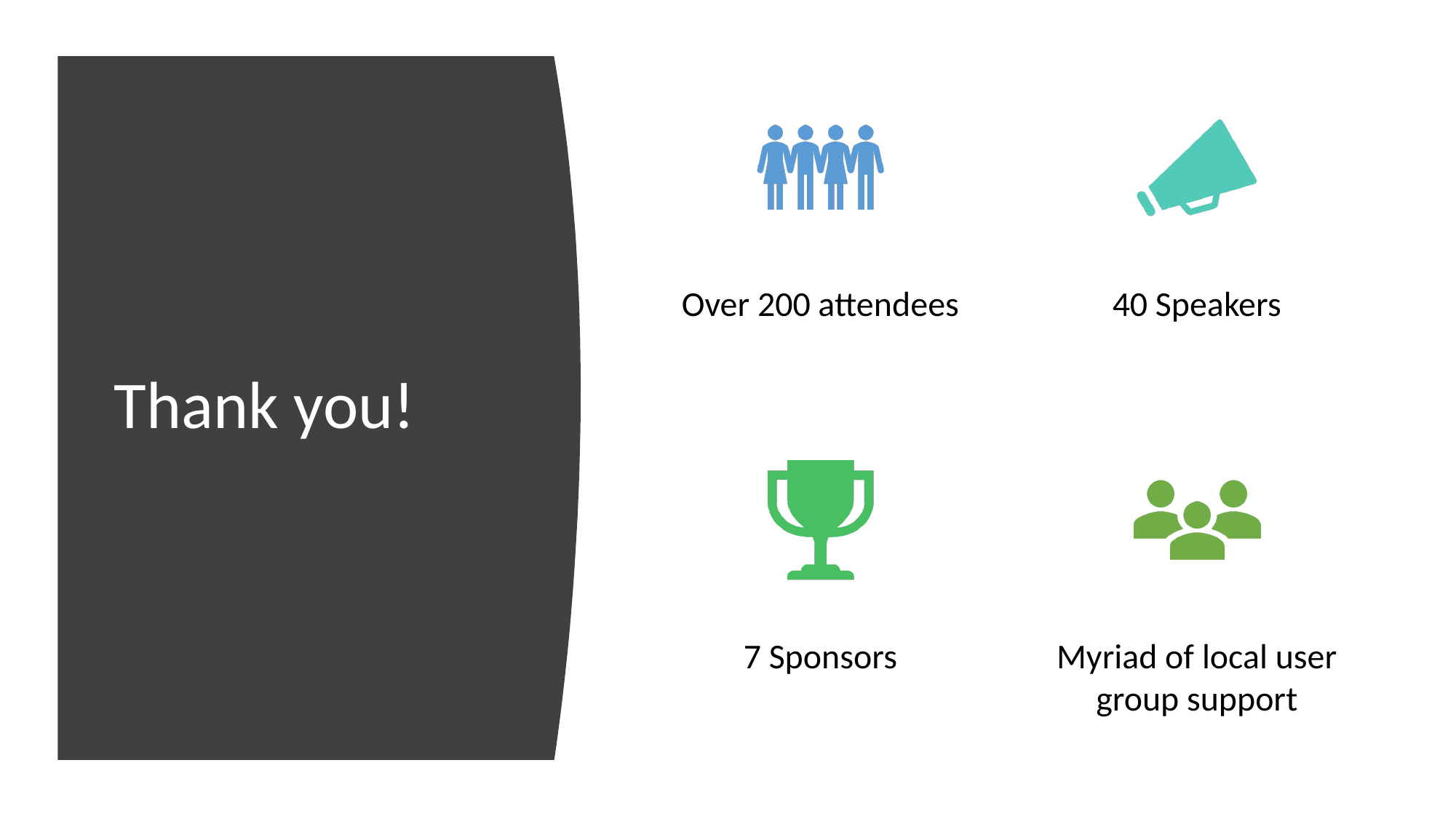

Over 200 attendees
40 Speakers
7 Sponsors
Myriad of local user group support

# Thank you!